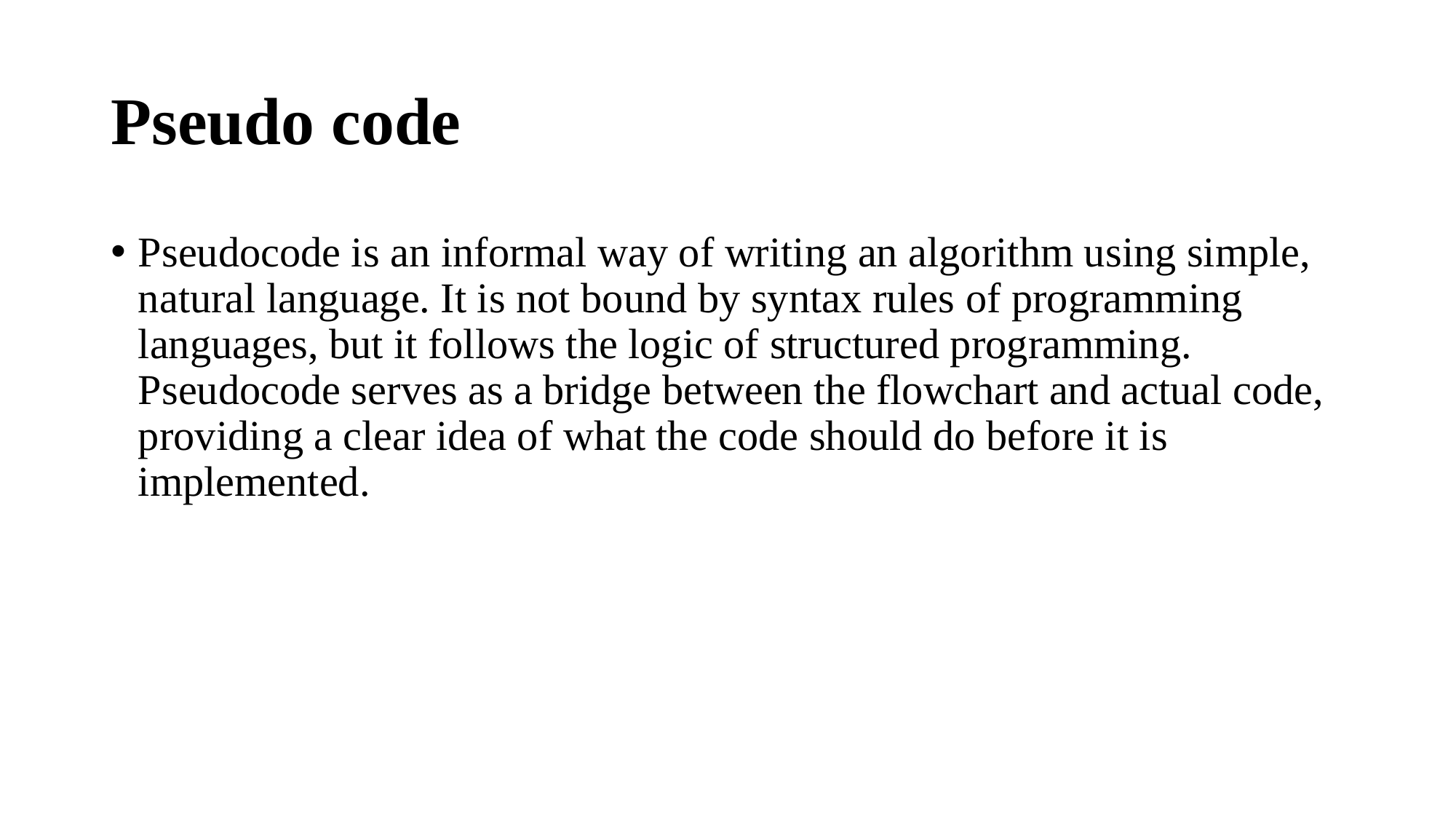

# Pseudo code

Pseudocode is an informal way of writing an algorithm using simple, natural language. It is not bound by syntax rules of programming languages, but it follows the logic of structured programming. Pseudocode serves as a bridge between the flowchart and actual code, providing a clear idea of what the code should do before it is implemented.